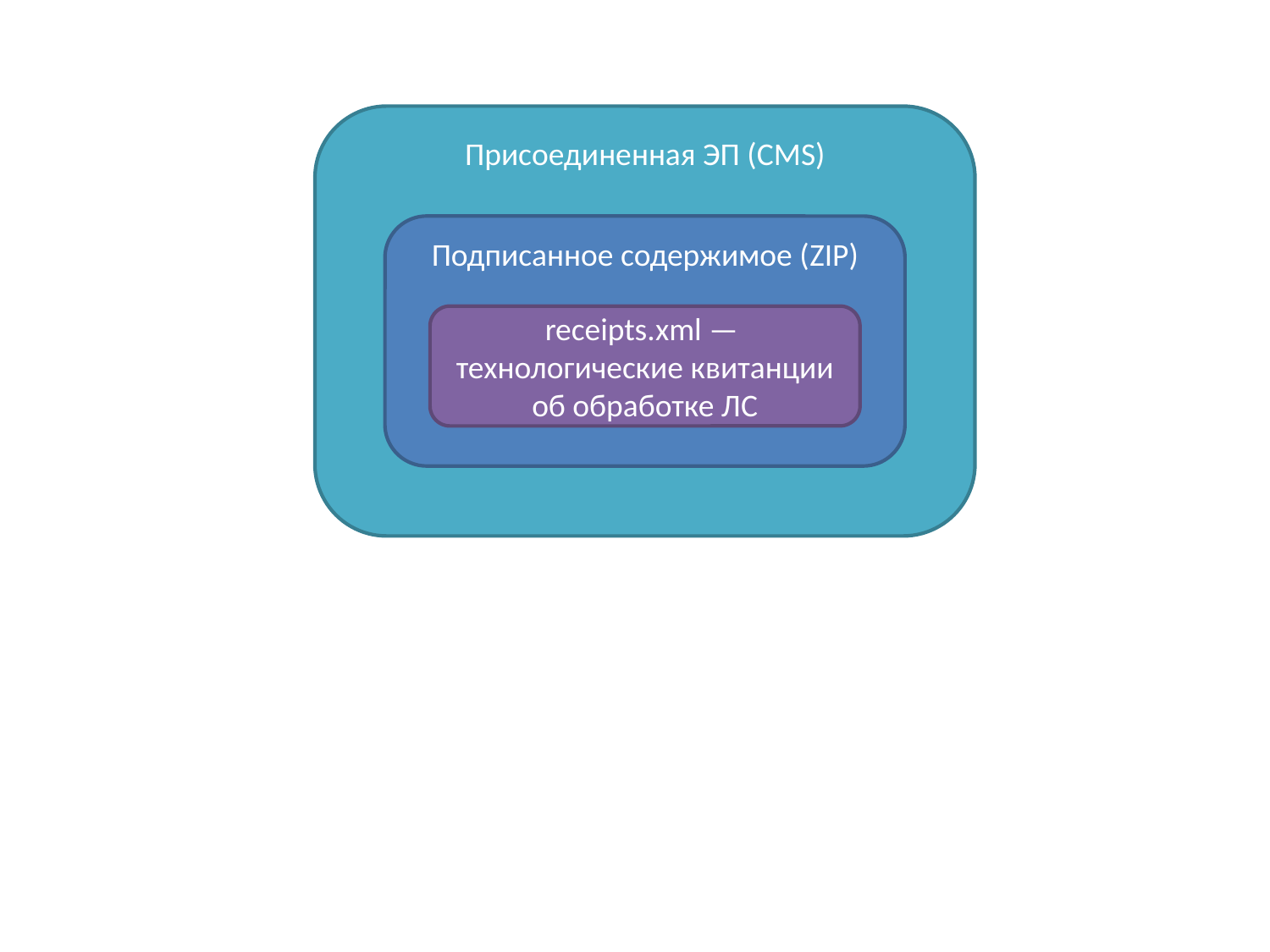

Присоединенная ЭП (CMS)
Подписанное содержимое (ZIP)
receipts.xml —  технологические квитанции об обработке ЛС